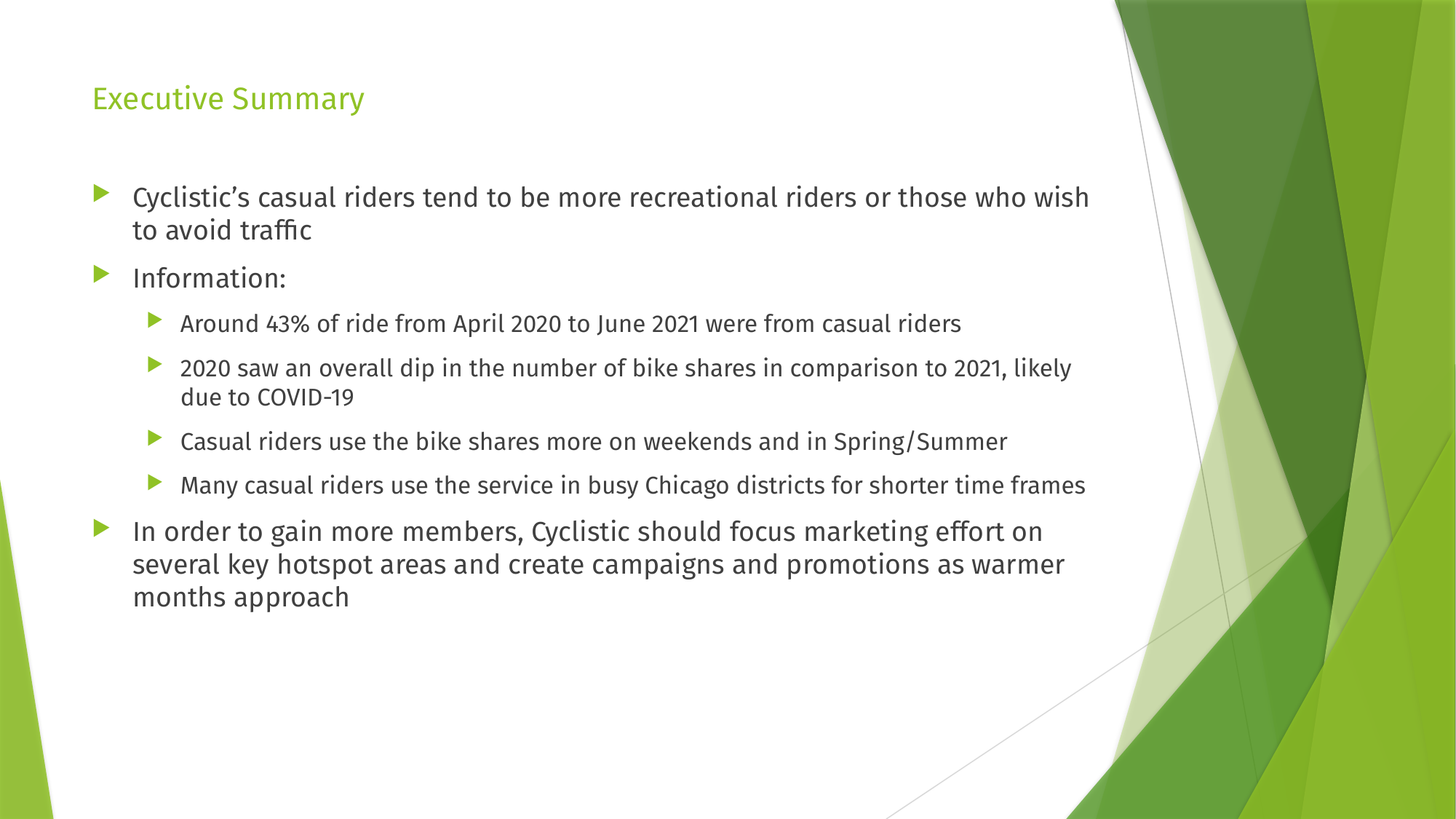

# Executive Summary
Cyclistic’s casual riders tend to be more recreational riders or those who wish to avoid traffic
Information:
Around 43% of ride from April 2020 to June 2021 were from casual riders
2020 saw an overall dip in the number of bike shares in comparison to 2021, likely due to COVID-19
Casual riders use the bike shares more on weekends and in Spring/Summer
Many casual riders use the service in busy Chicago districts for shorter time frames
In order to gain more members, Cyclistic should focus marketing effort on several key hotspot areas and create campaigns and promotions as warmer months approach